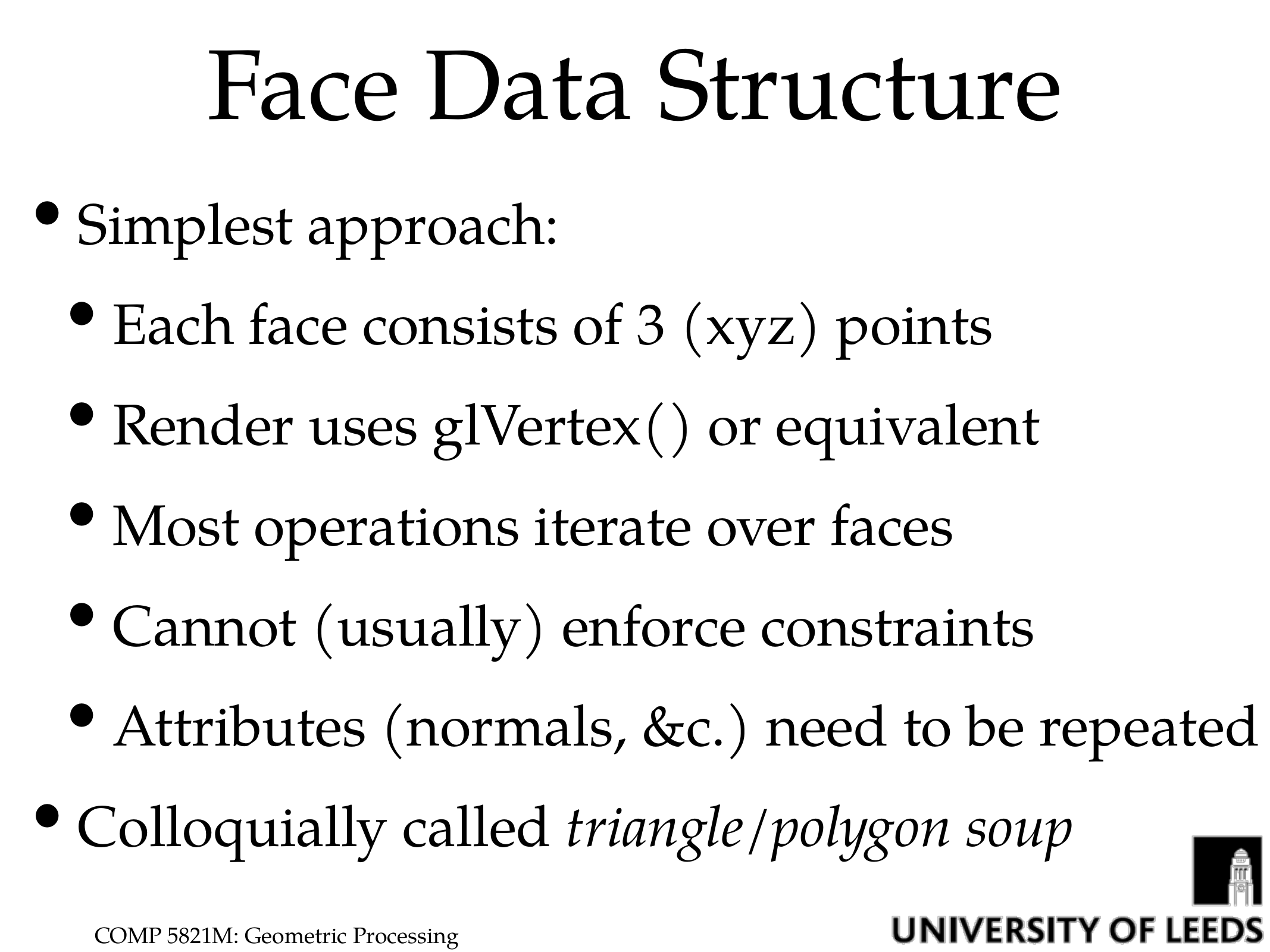

# Face Data Structure
Simplest approach:
Each face consists of 3 (xyz) points
Render uses glVertex() or equivalent
Most operations iterate over faces
Cannot (usually) enforce constraints
Attributes (normals, &c.) need to be repeated
Colloquially called triangle/polygon soup